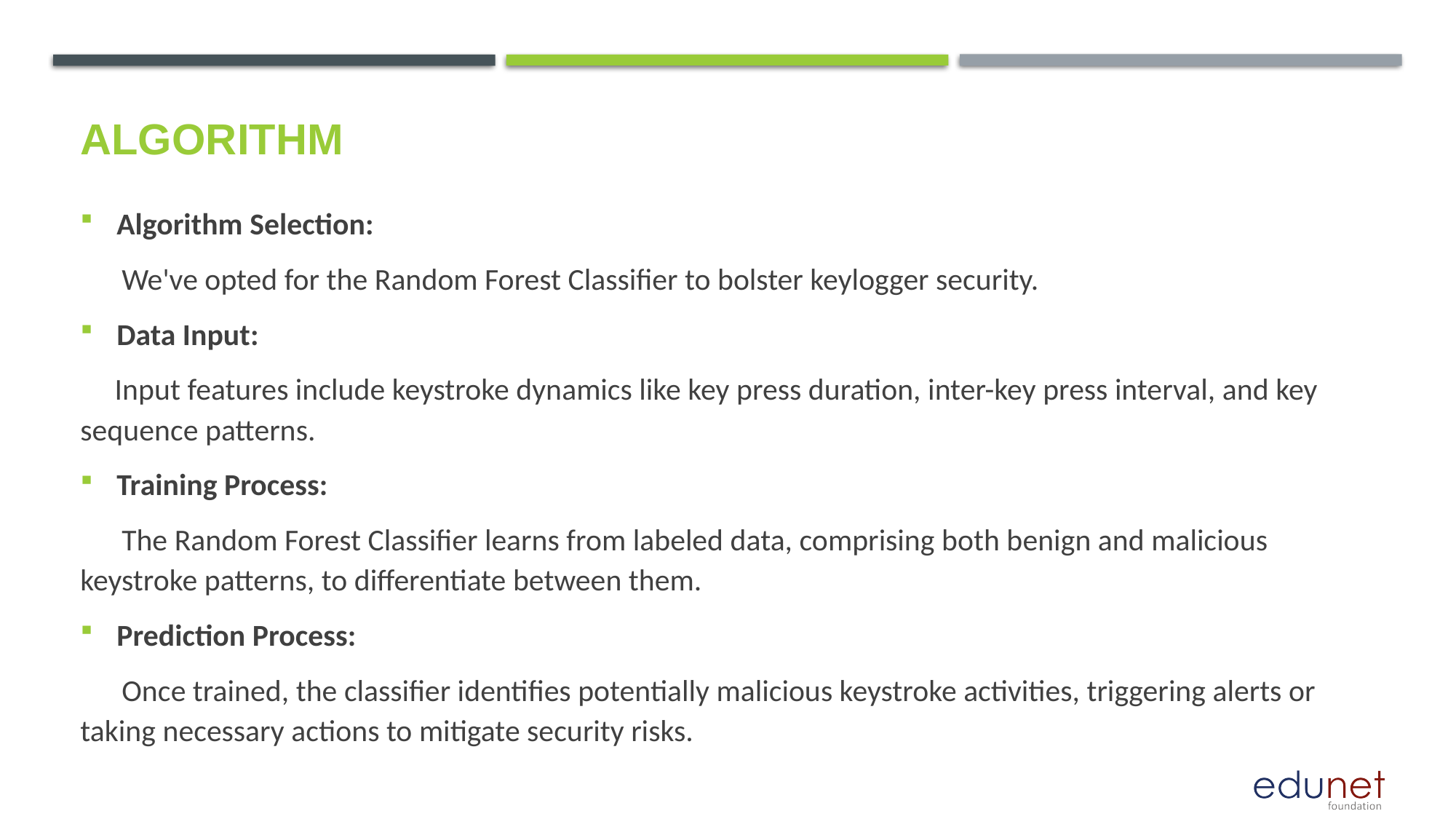

# Algorithm
Algorithm Selection:
      We've opted for the Random Forest Classifier to bolster keylogger security.
Data Input:
     Input features include keystroke dynamics like key press duration, inter-key press interval, and key   sequence patterns.
Training Process:
      The Random Forest Classifier learns from labeled data, comprising both benign and malicious keystroke patterns, to differentiate between them.
Prediction Process:
      Once trained, the classifier identifies potentially malicious keystroke activities, triggering alerts or taking necessary actions to mitigate security risks.